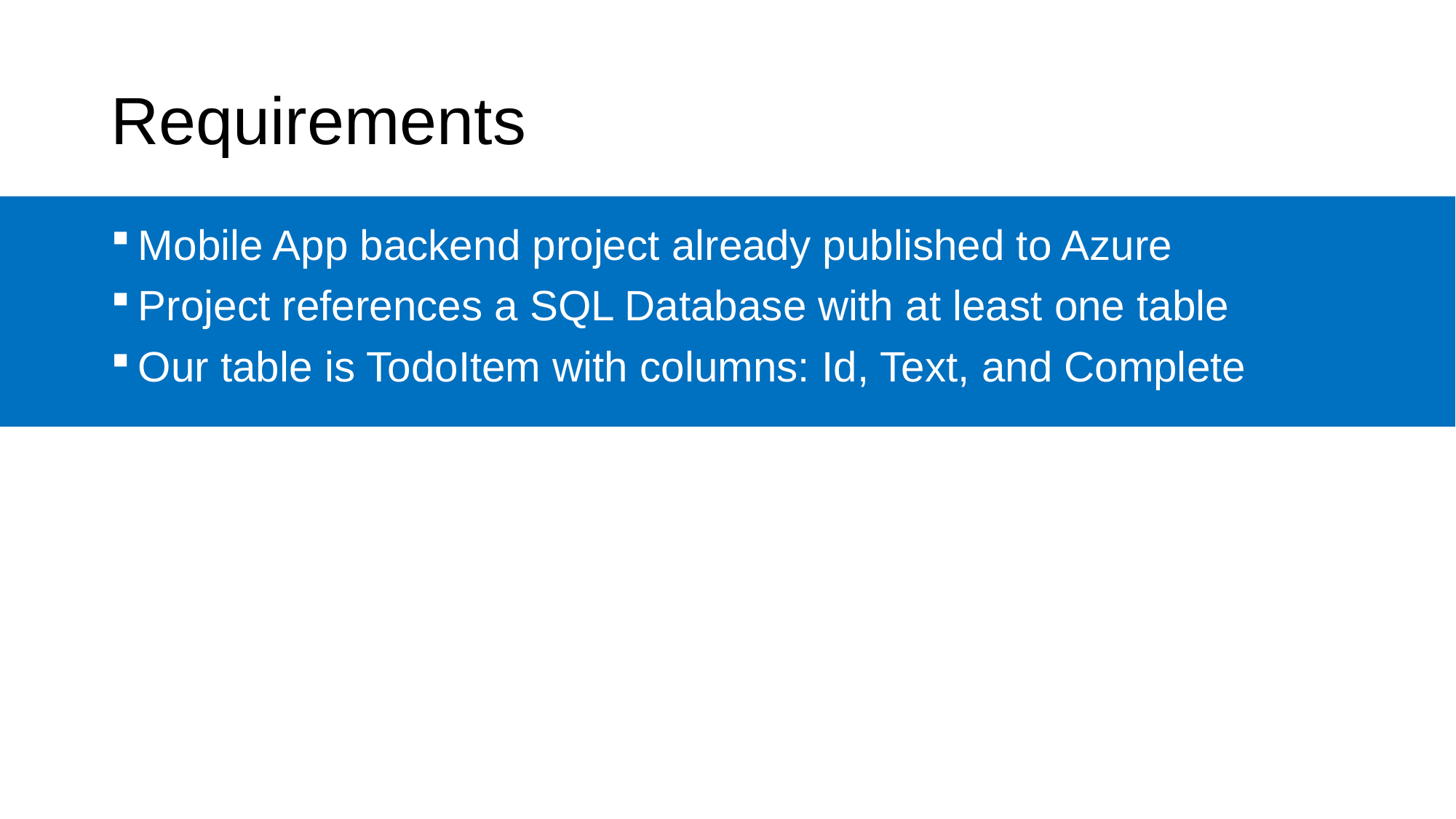

# Requirements

Mobile App backend project already published to Azure
Project references a SQL Database with at least one table
Our table is TodoItem with columns: Id, Text, and Complete